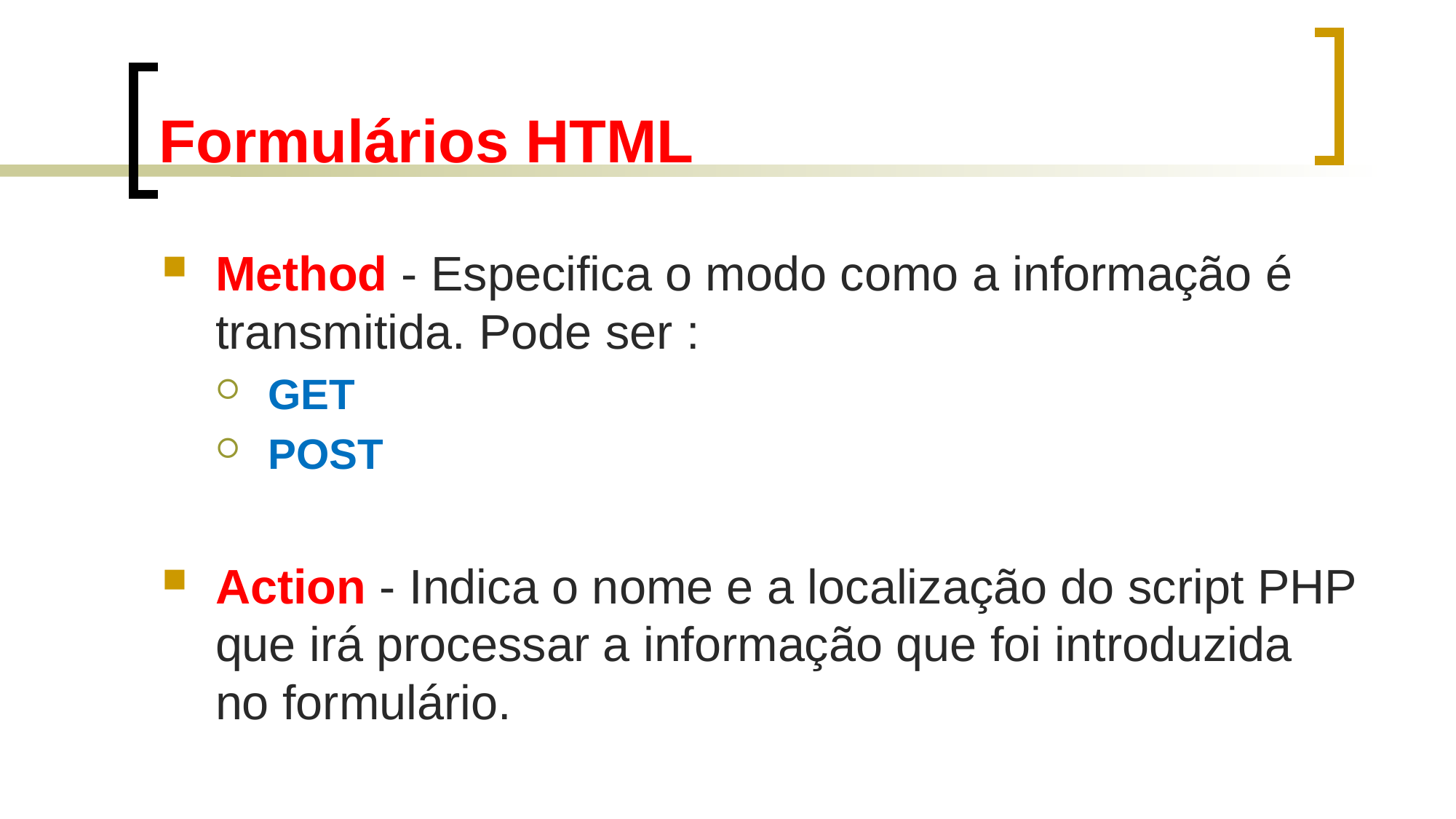

# Formulários HTML
Method - Especifica o modo como a informação é transmitida. Pode ser :
GET
POST

Action - Indica o nome e a localização do script PHP que irá processar a informação que foi introduzida no formulário.